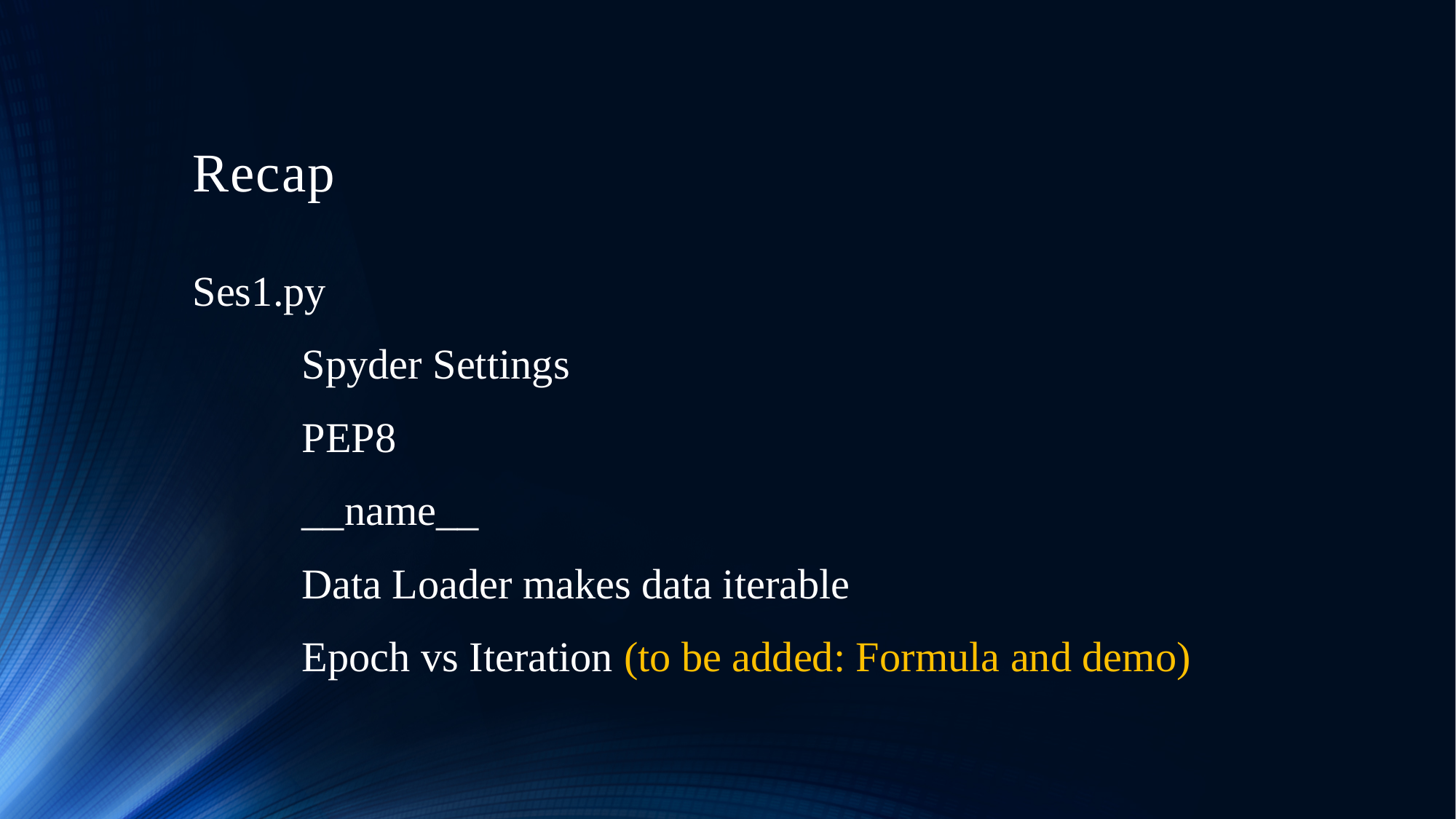

# Recap
Ses1.py
	Spyder Settings
	PEP8
	__name__
	Data Loader makes data iterable
	Epoch vs Iteration (to be added: Formula and demo)